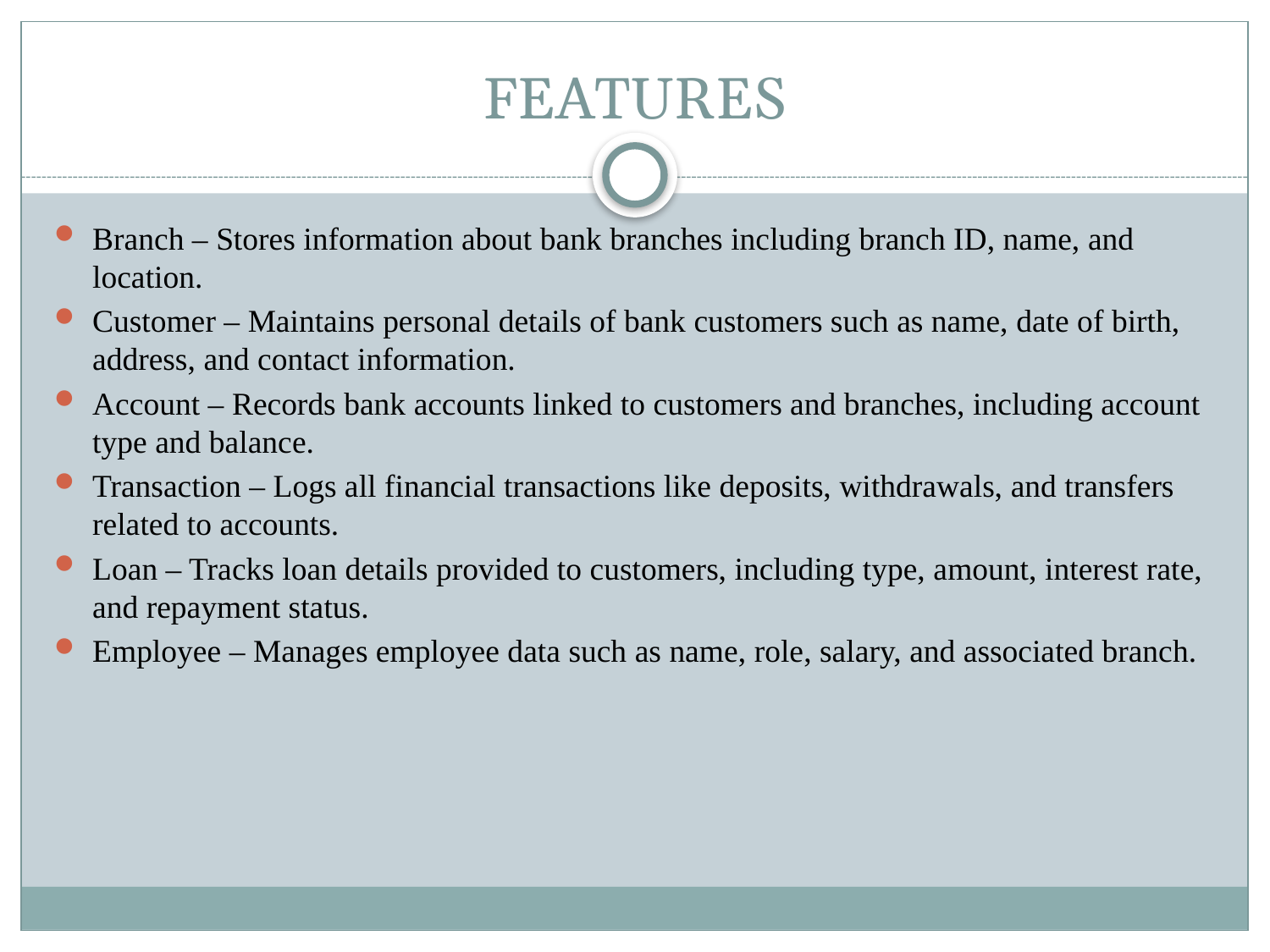

# FEATURES
Branch – Stores information about bank branches including branch ID, name, and location.
Customer – Maintains personal details of bank customers such as name, date of birth, address, and contact information.
Account – Records bank accounts linked to customers and branches, including account type and balance.
Transaction – Logs all financial transactions like deposits, withdrawals, and transfers related to accounts.
Loan – Tracks loan details provided to customers, including type, amount, interest rate, and repayment status.
Employee – Manages employee data such as name, role, salary, and associated branch.